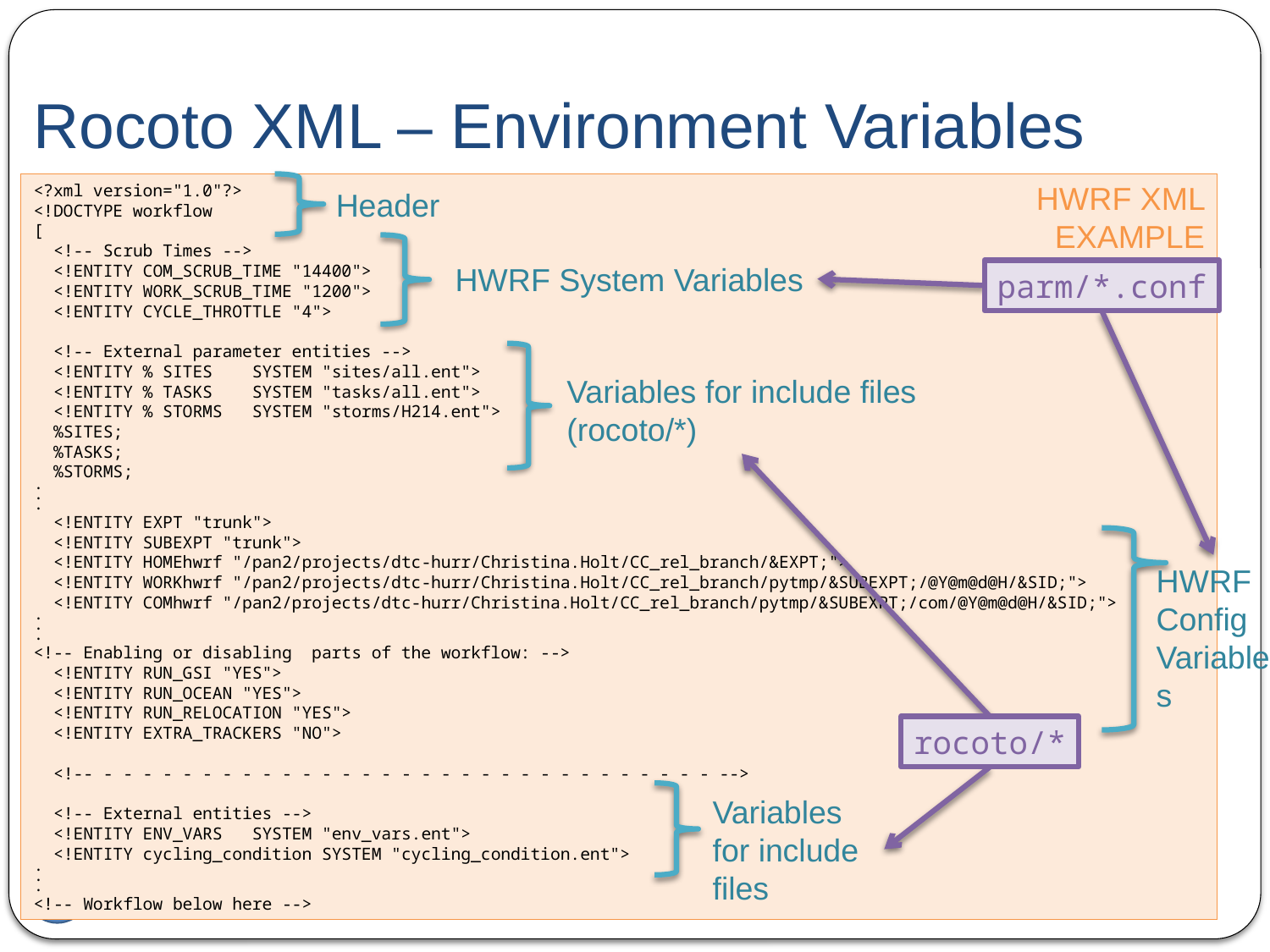

# Rocoto XML – Environment Variables
HWRF XML EXAMPLE

<?xml version="1.0"?>
<!DOCTYPE workflow
[
  <!-- Scrub Times -->
  <!ENTITY COM_SCRUB_TIME "14400">
  <!ENTITY WORK_SCRUB_TIME "1200">
  <!ENTITY CYCLE_THROTTLE "4">

  <!-- External parameter entities -->
  <!ENTITY % SITES    SYSTEM "sites/all.ent">
  <!ENTITY % TASKS    SYSTEM "tasks/all.ent">
  <!ENTITY % STORMS   SYSTEM "storms/H214.ent">
  %SITES;
  %TASKS;
  %STORMS;
.
.
.
  <!ENTITY EXPT "trunk">
  <!ENTITY SUBEXPT "trunk">
  <!ENTITY HOMEhwrf "/pan2/projects/dtc-hurr/Christina.Holt/CC_rel_branch/&EXPT;">
  <!ENTITY WORKhwrf "/pan2/projects/dtc-hurr/Christina.Holt/CC_rel_branch/pytmp/&SUBEXPT;/@Y@m@d@H/&SID;">
  <!ENTITY COMhwrf "/pan2/projects/dtc-hurr/Christina.Holt/CC_rel_branch/pytmp/&SUBEXPT;/com/@Y@m@d@H/&SID;">
.
.
.
<!-- Enabling or disabling  parts of the workflow: -->
  <!ENTITY RUN_GSI "YES">
  <!ENTITY RUN_OCEAN "YES">
  <!ENTITY RUN_RELOCATION "YES">
  <!ENTITY EXTRA_TRACKERS "NO">

  <!-- - - - - - - - - - - - - - - - - - - - - - - - - - - - - - - - -->

  <!-- External entities -->
  <!ENTITY ENV_VARS   SYSTEM "env_vars.ent">
  <!ENTITY cycling_condition SYSTEM "cycling_condition.ent">
.
.
.
<!-- Workflow below here -->

HWRF System Variables

Variables for include files (rocoto/*)

HWRF Config
Variables

Variables for include files
Header
parm/*.conf
rocoto/*